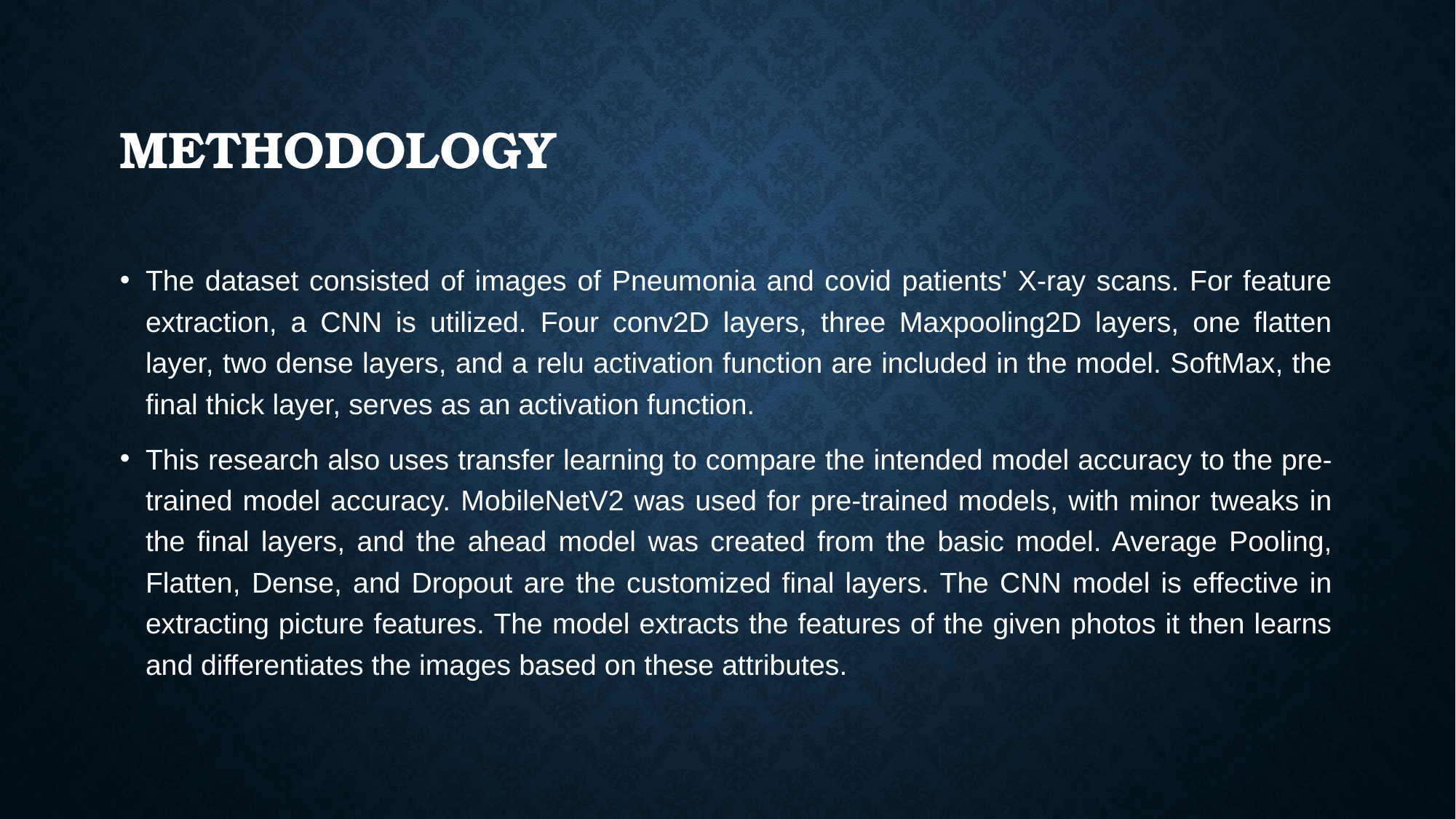

# Methodology
The dataset consisted of images of Pneumonia and covid patients' X-ray scans. For feature extraction, a CNN is utilized. Four conv2D layers, three Maxpooling2D layers, one flatten layer, two dense layers, and a relu activation function are included in the model. SoftMax, the final thick layer, serves as an activation function.
This research also uses transfer learning to compare the intended model accuracy to the pre-trained model accuracy. MobileNetV2 was used for pre-trained models, with minor tweaks in the final layers, and the ahead model was created from the basic model. Average Pooling, Flatten, Dense, and Dropout are the customized final layers. The CNN model is effective in extracting picture features. The model extracts the features of the given photos it then learns and differentiates the images based on these attributes.